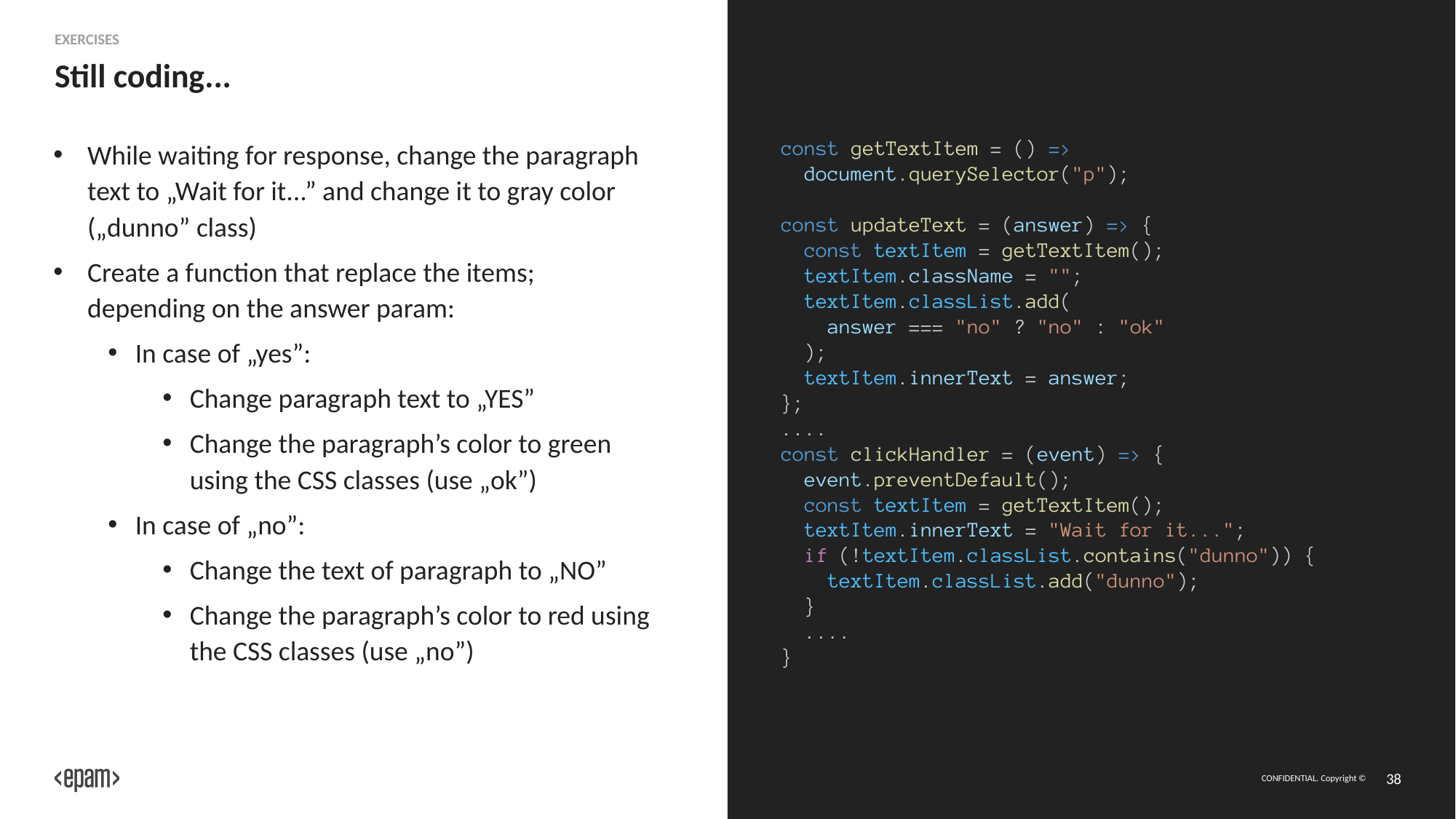

Exercises
# Still coding...
While waiting for response, change the paragraph text to „Wait for it...” and change it to gray color („dunno” class)
Create a function that replace the items;
depending on the answer param:
In case of „yes”:
Change paragraph text to „YES”
Change the paragraph’s color to green using the CSS classes (use „ok”)
In case of „no”:
Change the text of paragraph to „NO”
Change the paragraph’s color to red using the CSS classes (use „no”)
const getTextItem = () =>
  document.querySelector("p");

const updateText = (answer) => {
  const textItem = getTextItem();
  textItem.className = "";
  textItem.classList.add(
    answer === "no" ? "no" : "ok"
  );
  textItem.innerText = answer;
};
....
const clickHandler = (event) => {
  event.preventDefault();
  const textItem = getTextItem();
  textItem.innerText = "Wait for it...";
  if (!textItem.classList.contains("dunno")) {
    textItem.classList.add("dunno");
  }
  ....
}